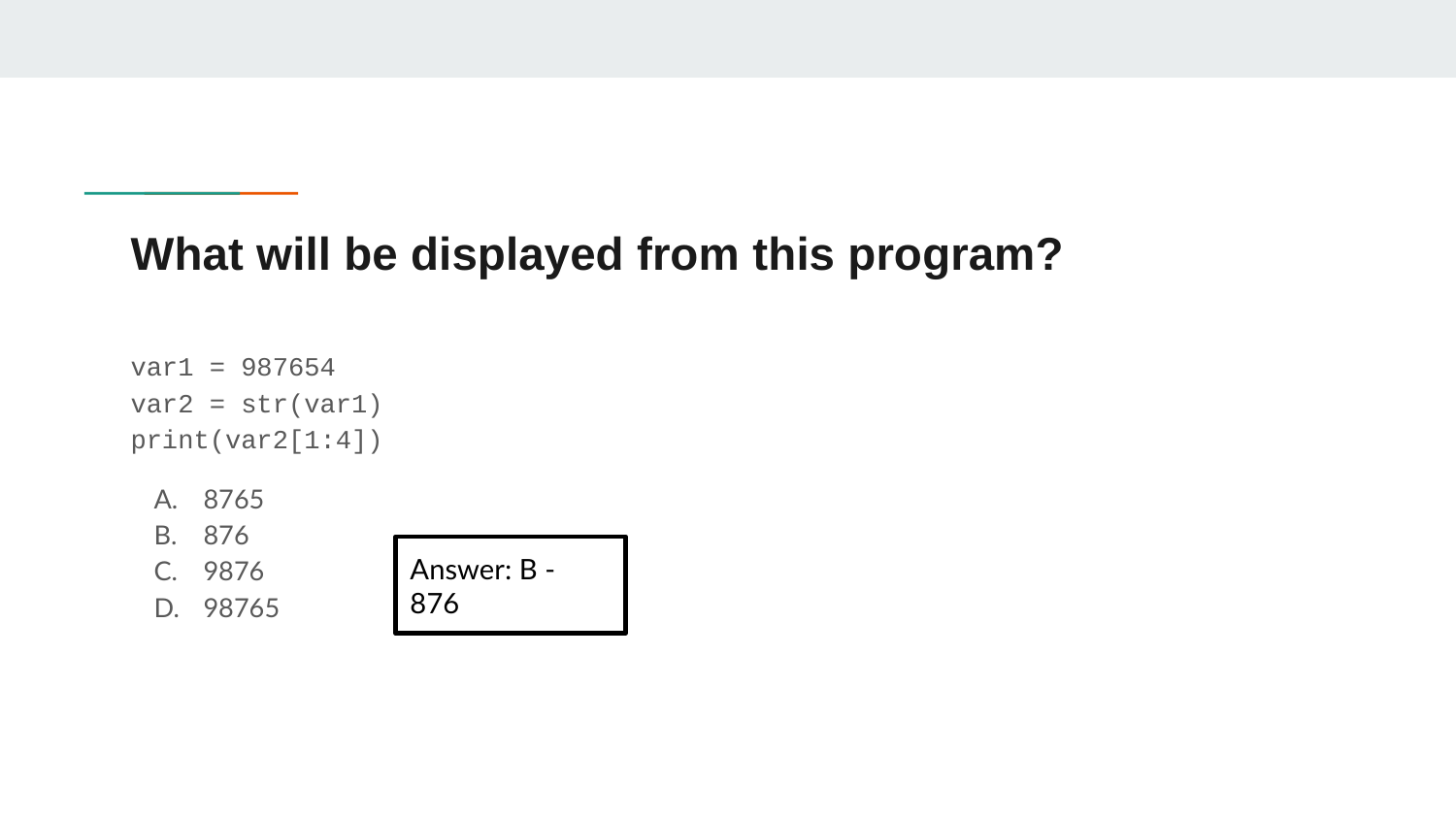

# What will be displayed from this program?
var1 = 987654
var2 = str(var1)
print(var2[1:4])
8765
876
9876
98765
Answer: B - 876